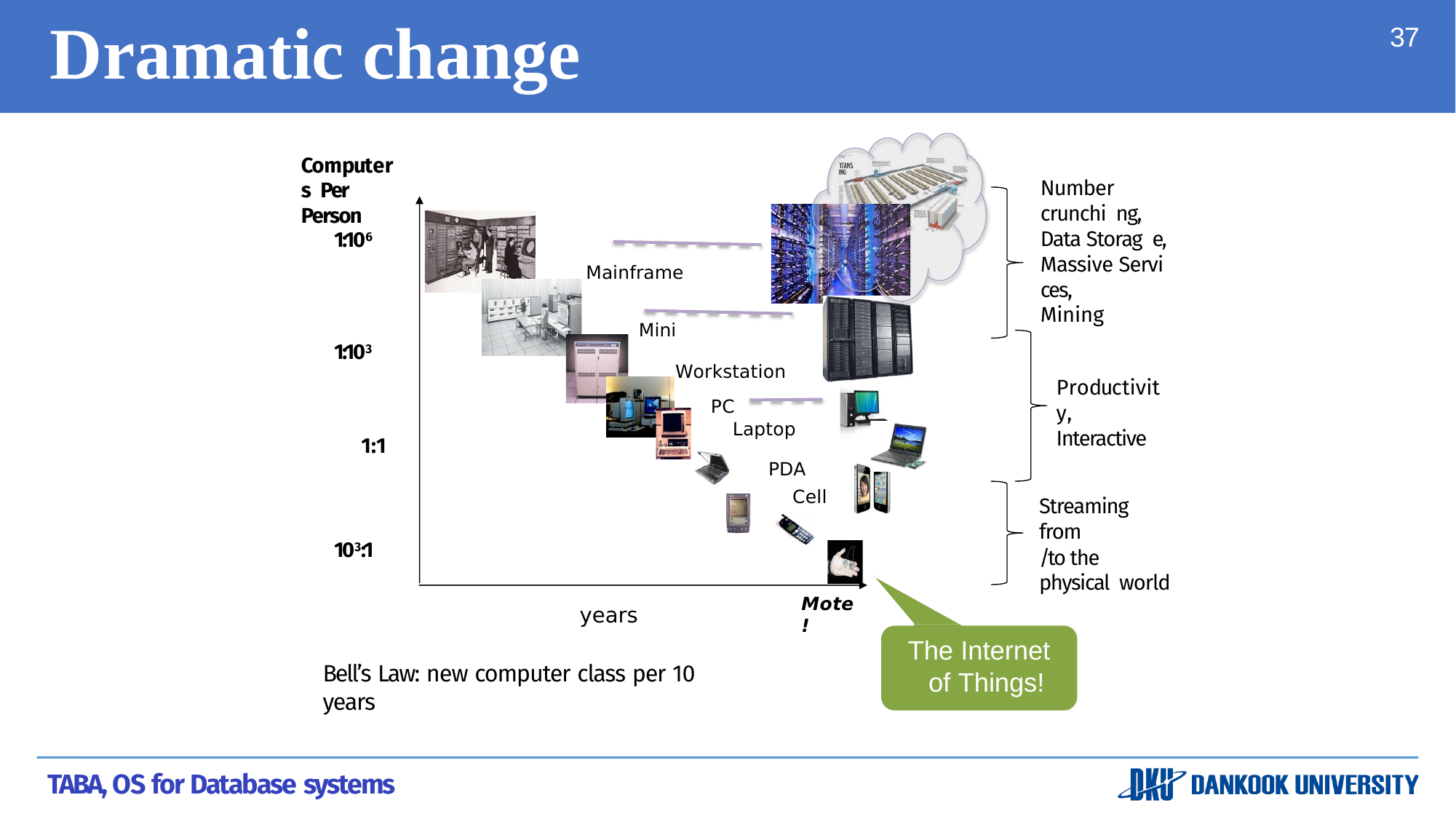

# Dramatic change
37

Computers  Per Person
Number crunchi  ng, Data Storag  e, Massive Servi  ces,
Mining

1:106
Mainframe
Mini

1:103
Workstation
Productivity,  Interactive

PC

Laptop
PDA
Cell
1:1
Streaming from
/to the physical  world
103:1
Mote!
years
The Internet  of Things!
Bell’s Law: new computer class per 10 years
TABA, OS for Database systems